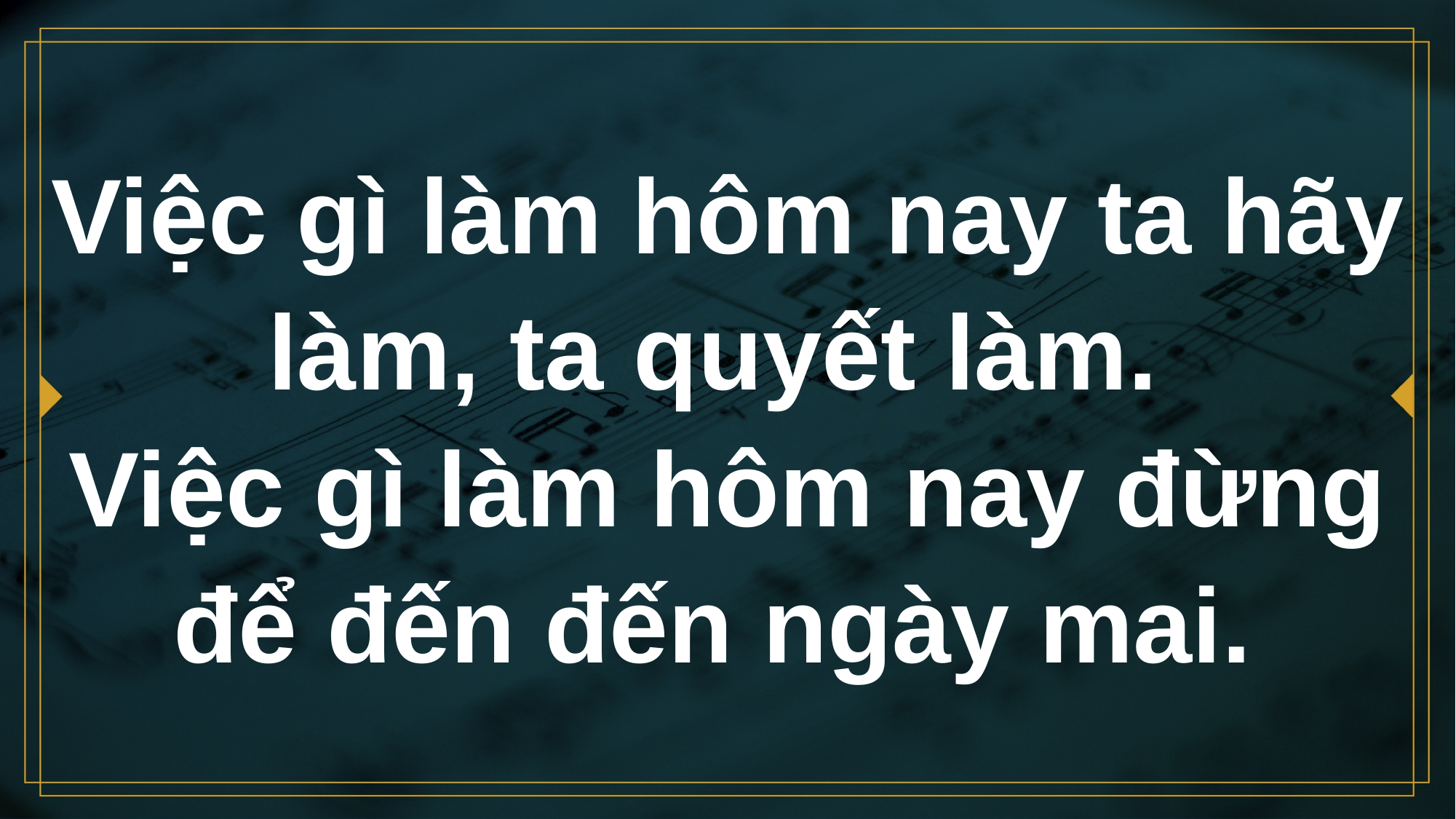

# Việc gì làm hôm nay ta hãy làm, ta quyết làm. Việc gì làm hôm nay đừng để đến đến ngày mai.